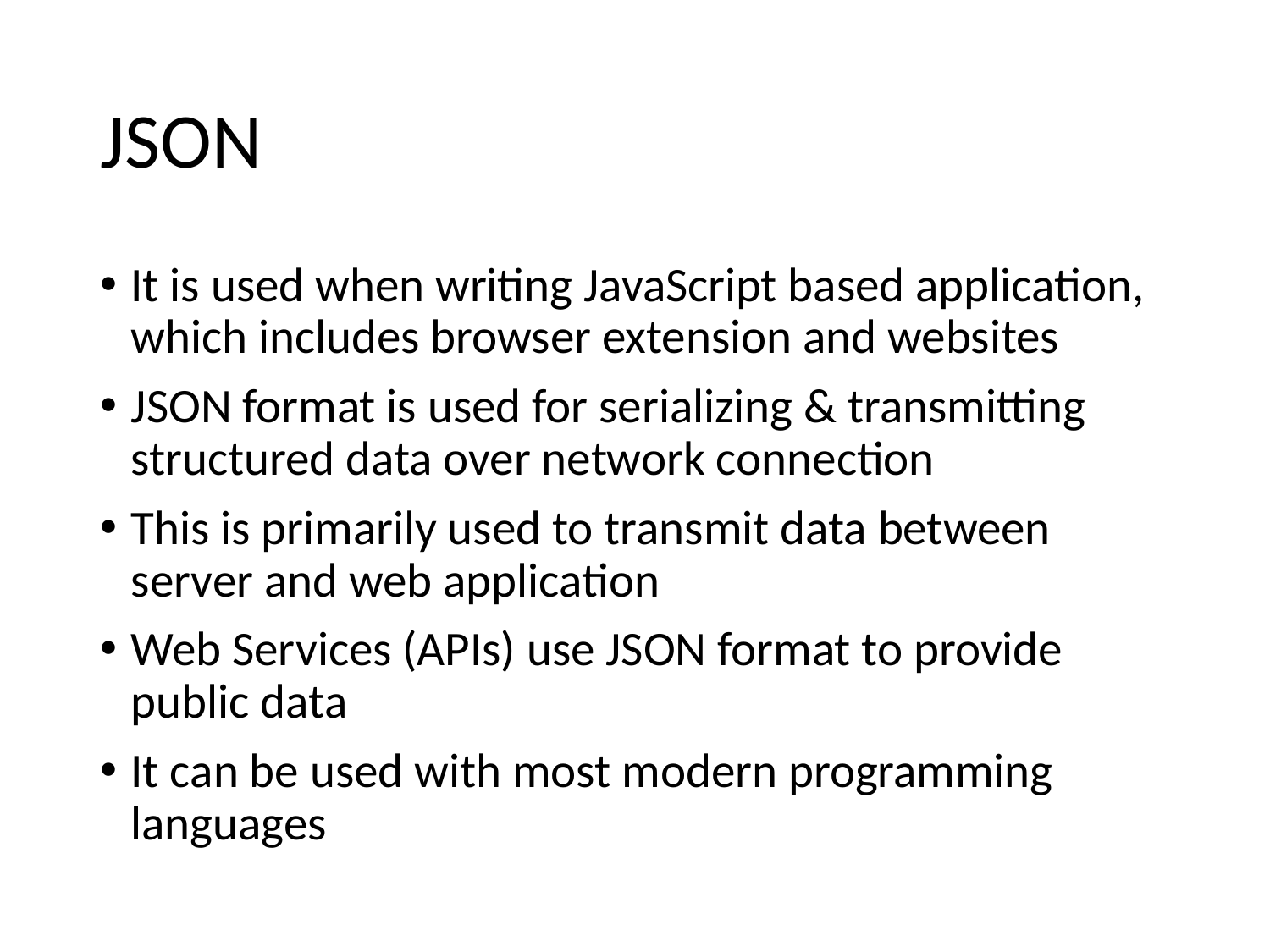

# JSON
It is used when writing JavaScript based application, which includes browser extension and websites
JSON format is used for serializing & transmitting structured data over network connection
This is primarily used to transmit data between server and web application
Web Services (APIs) use JSON format to provide public data
It can be used with most modern programming languages